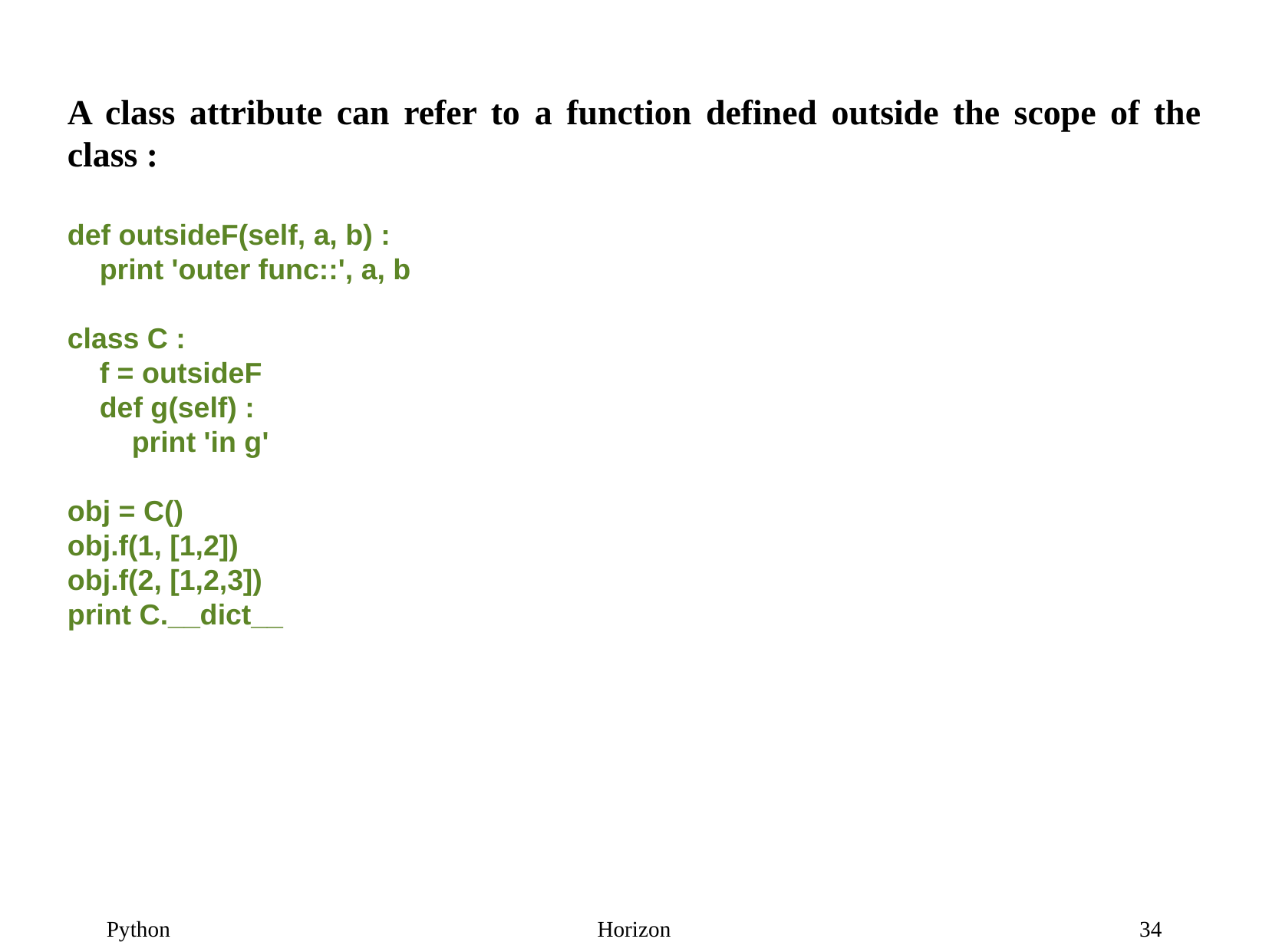

A class attribute can refer to a function defined outside the scope of the class :

def outsideF(self, a, b) :
    print 'outer func::', a, b

class C :
    f = outsideF
    def g(self) :
        print 'in g'

obj = C()
obj.f(1, [1,2])
obj.f(2, [1,2,3])
print C.__dict__

34
Python
Horizon